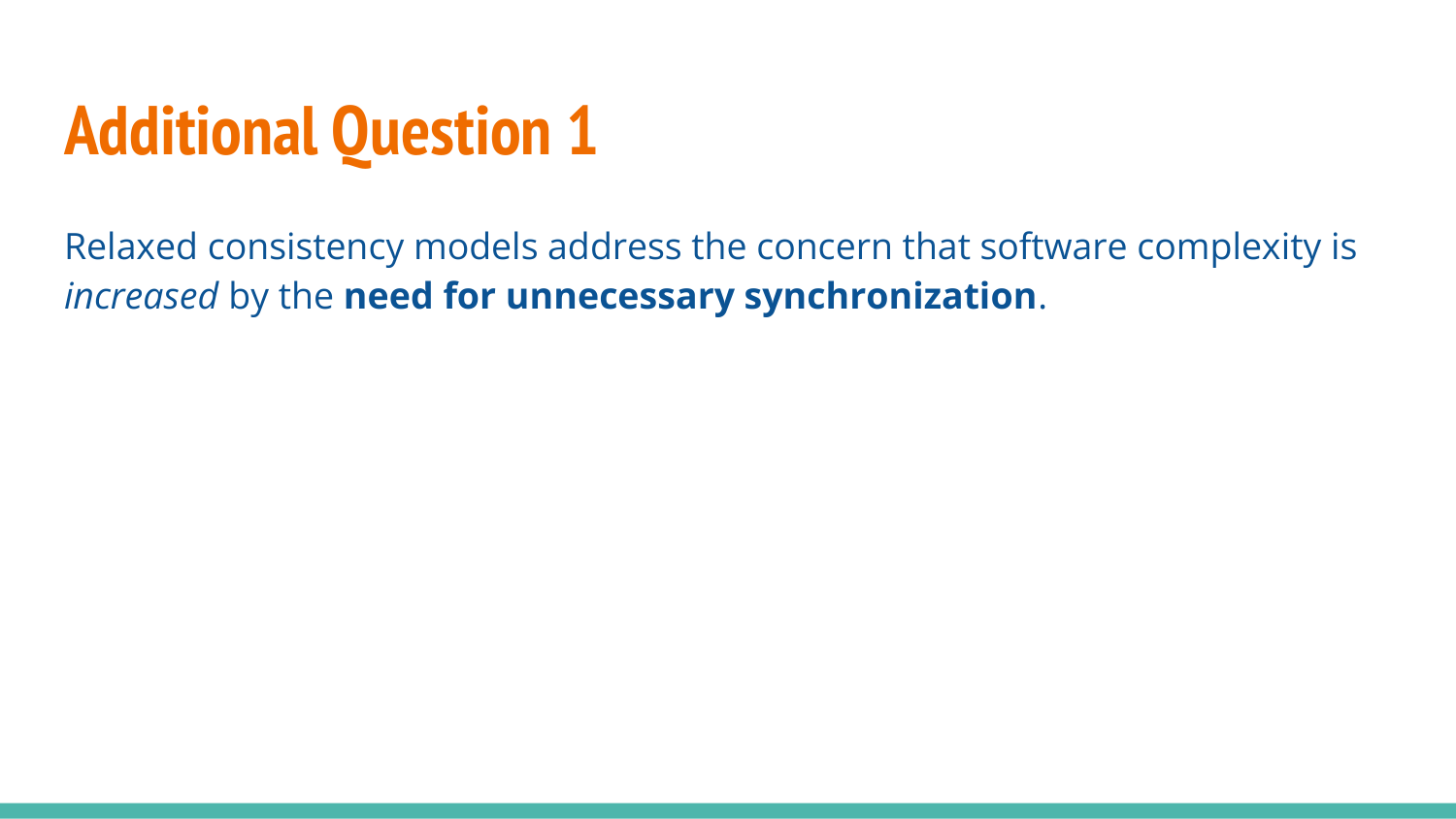

# Additional Question 1
Relaxed consistency models address the concern that software complexity is increased by the need for unnecessary synchronization.